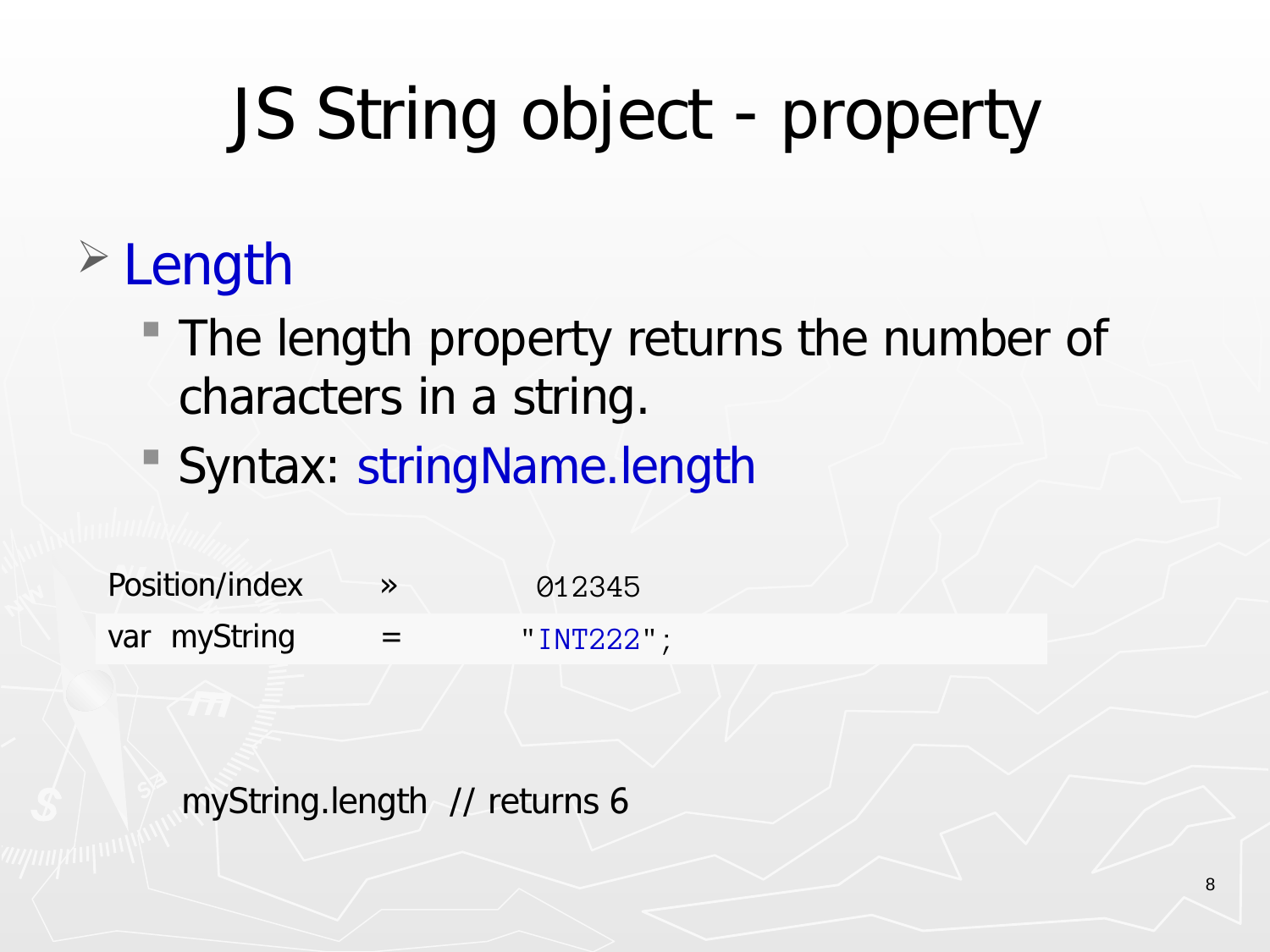

# JS String object - property
Length
The length property returns the number of characters in a string.
Syntax: stringName.length
| Position/index | » | 012345 |  |
| --- | --- | --- | --- |
| var myString | = | "INT222"; |  |
myString.length  // returns 6
8